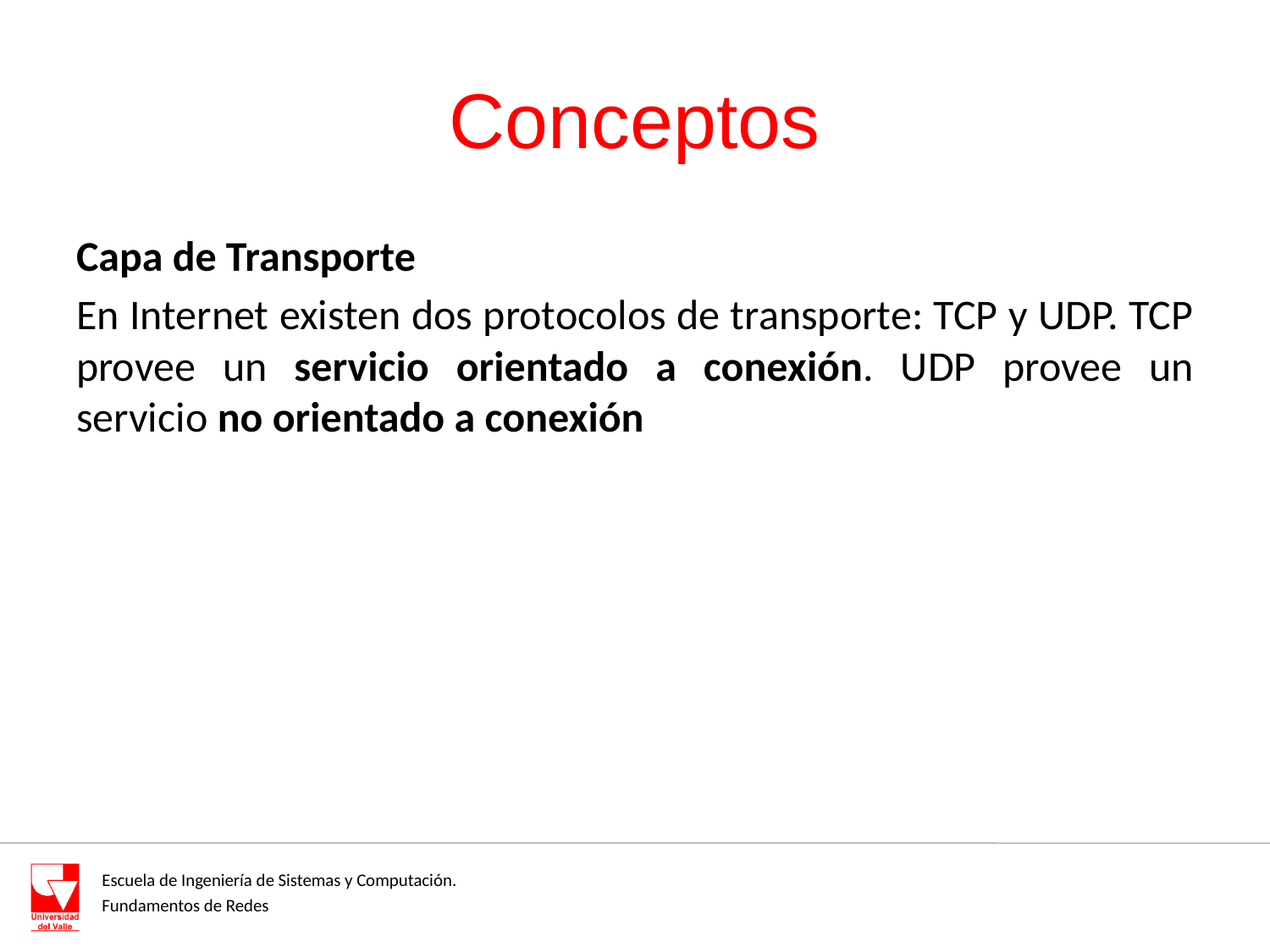

# Conceptos
Capa de Transporte
En Internet existen dos protocolos de transporte: TCP y UDP. TCP provee un servicio orientado a conexión. UDP provee un servicio no orientado a conexión